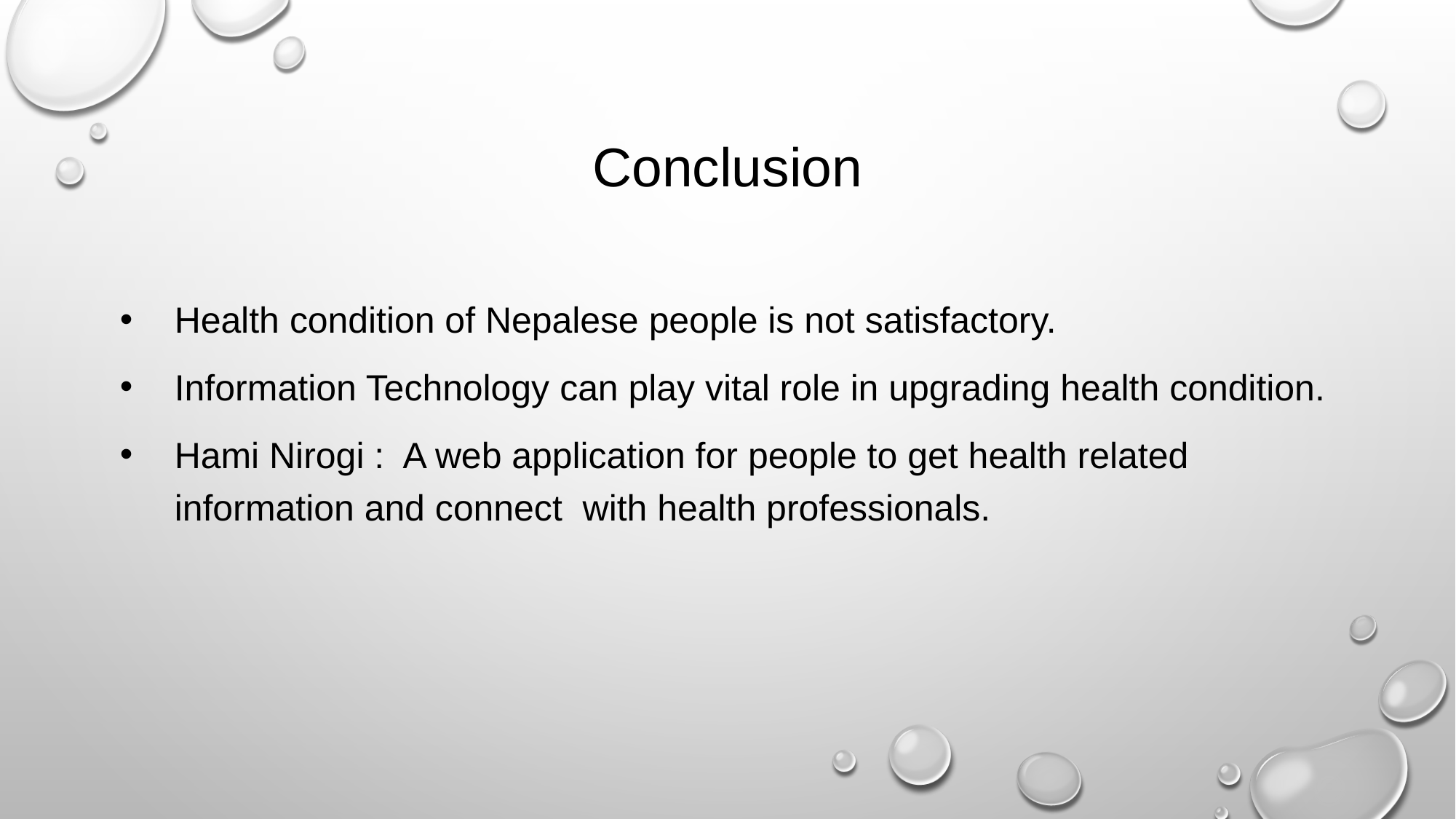

# Conclusion
Health condition of Nepalese people is not satisfactory.
Information Technology can play vital role in upgrading health condition.
Hami Nirogi :  A web application for people to get health related information and connect  with health professionals.